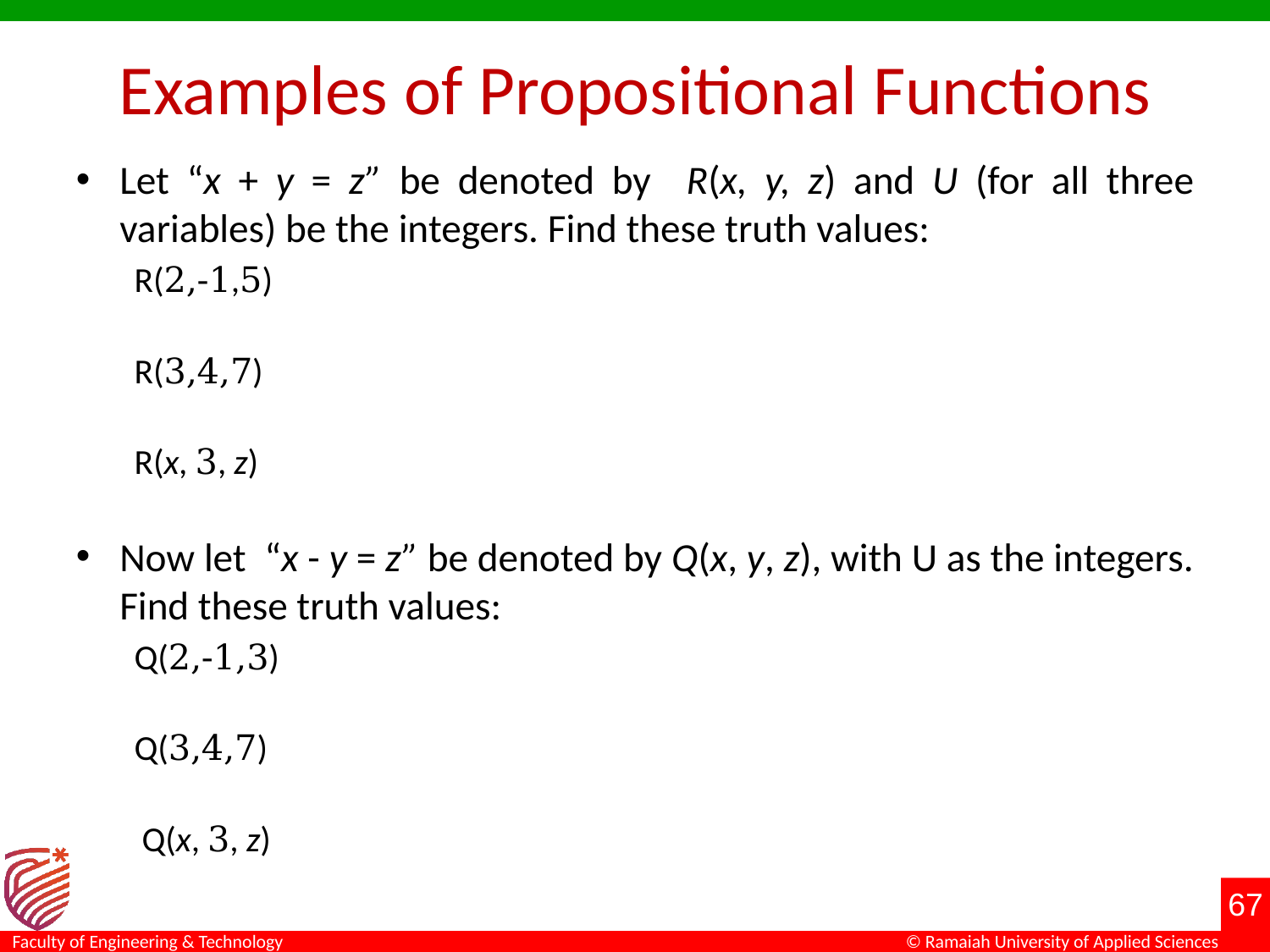

# Examples of Propositional Functions
Let “x + y = z” be denoted by  R(x, y, z) and U (for all three variables) be the integers. Find these truth values:
R(2,-1,5)

R(3,4,7)

R(x, 3, z)

Now let  “x - y = z” be denoted by Q(x, y, z), with U as the integers. Find these truth values:
Q(2,-1,3)

Q(3,4,7)

 Q(x, 3, z)